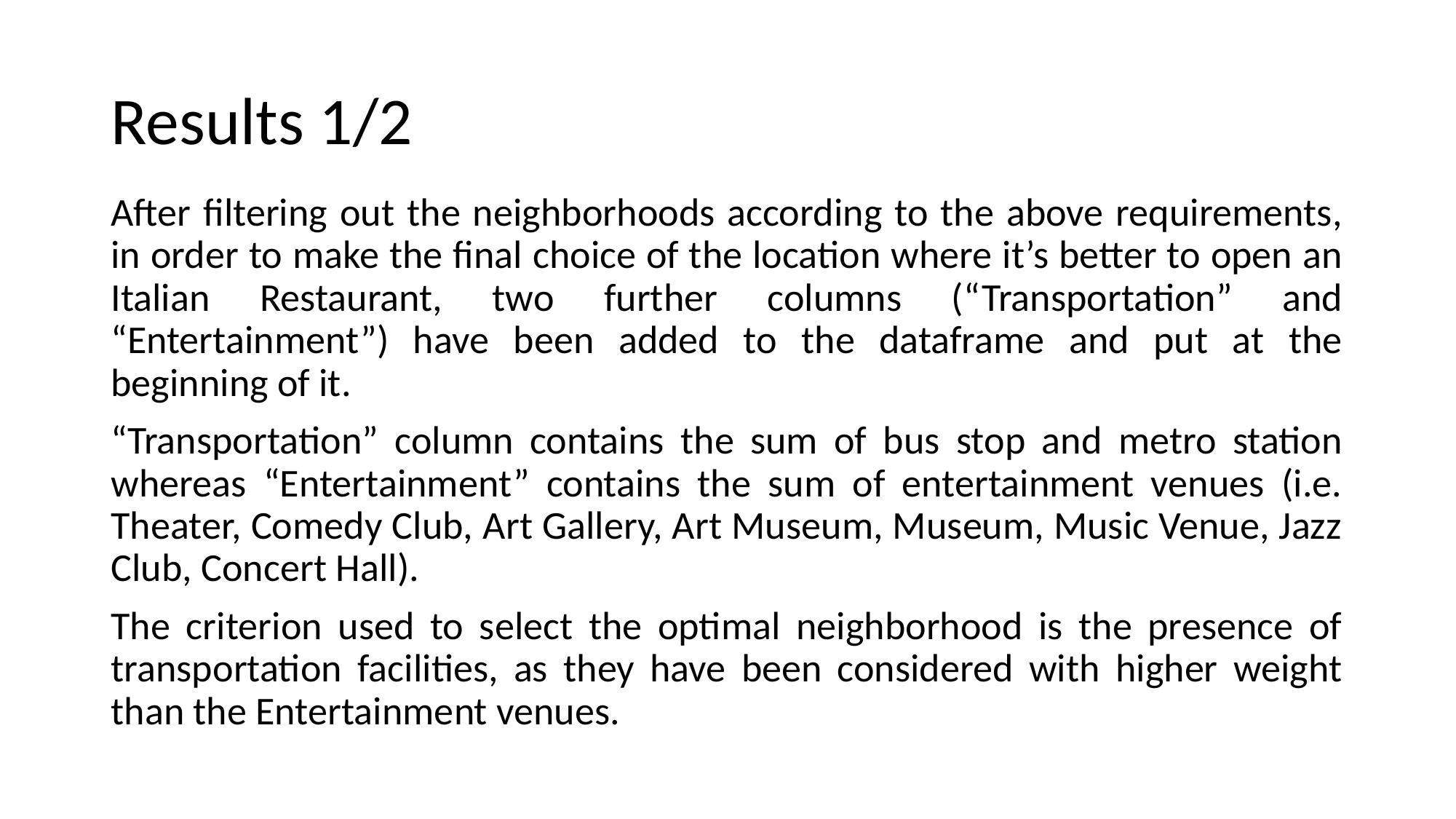

# Results 1/2
After filtering out the neighborhoods according to the above requirements, in order to make the final choice of the location where it’s better to open an Italian Restaurant, two further columns (“Transportation” and “Entertainment”) have been added to the dataframe and put at the beginning of it.
“Transportation” column contains the sum of bus stop and metro station whereas “Entertainment” contains the sum of entertainment venues (i.e. Theater, Comedy Club, Art Gallery, Art Museum, Museum, Music Venue, Jazz Club, Concert Hall).
The criterion used to select the optimal neighborhood is the presence of transportation facilities, as they have been considered with higher weight than the Entertainment venues.